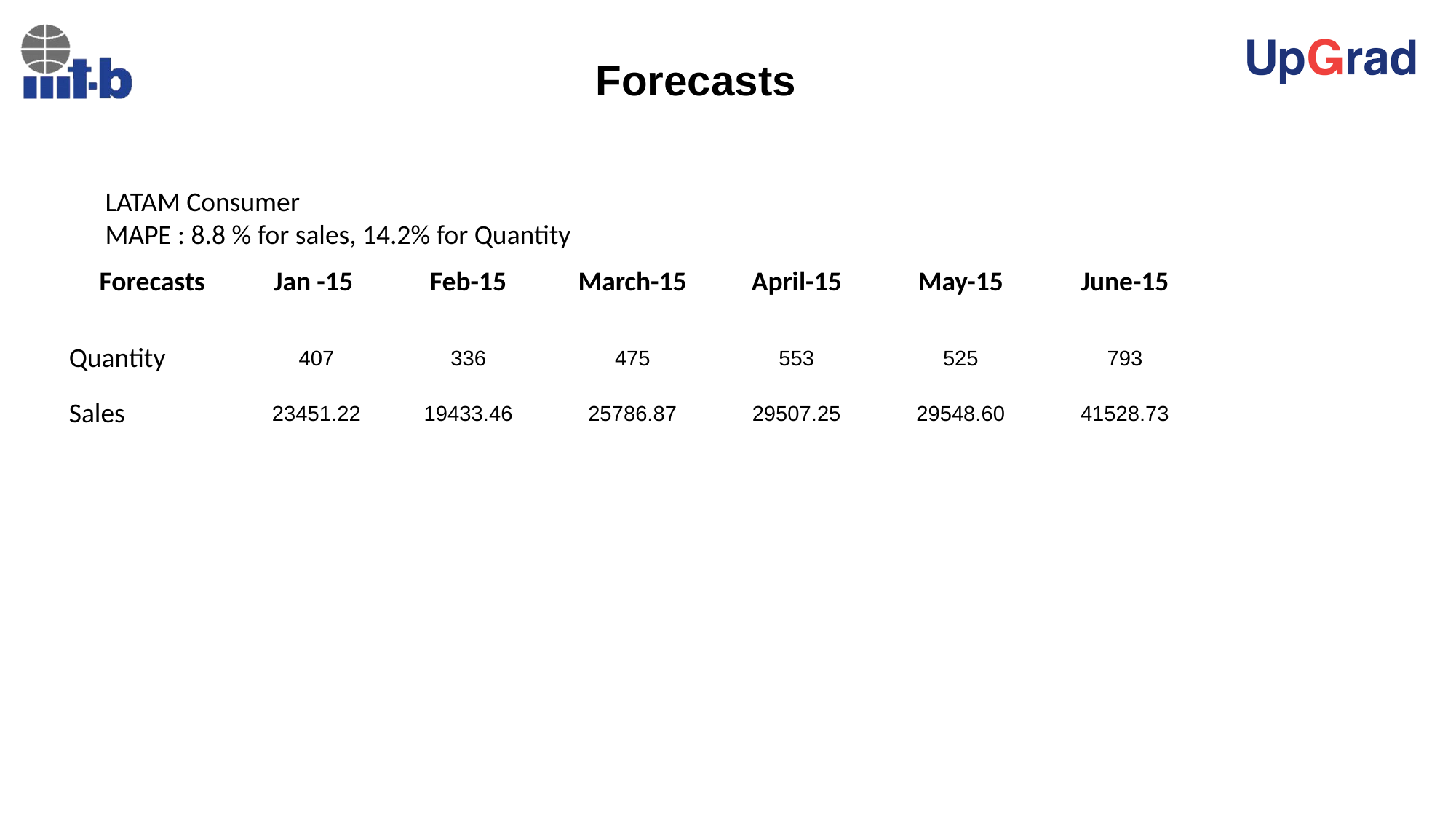

Forecasts
LATAM Consumer
MAPE : 8.8 % for sales, 14.2% for Quantity
| Forecasts | Jan -15 | Feb-15 | March-15 | April-15 | May-15 | June-15 |
| --- | --- | --- | --- | --- | --- | --- |
| Quantity | 407 | 336 | 475 | 553 | 525 | 793 |
| Sales | 23451.22 | 19433.46 | 25786.87 | 29507.25 | 29548.60 | 41528.73 |